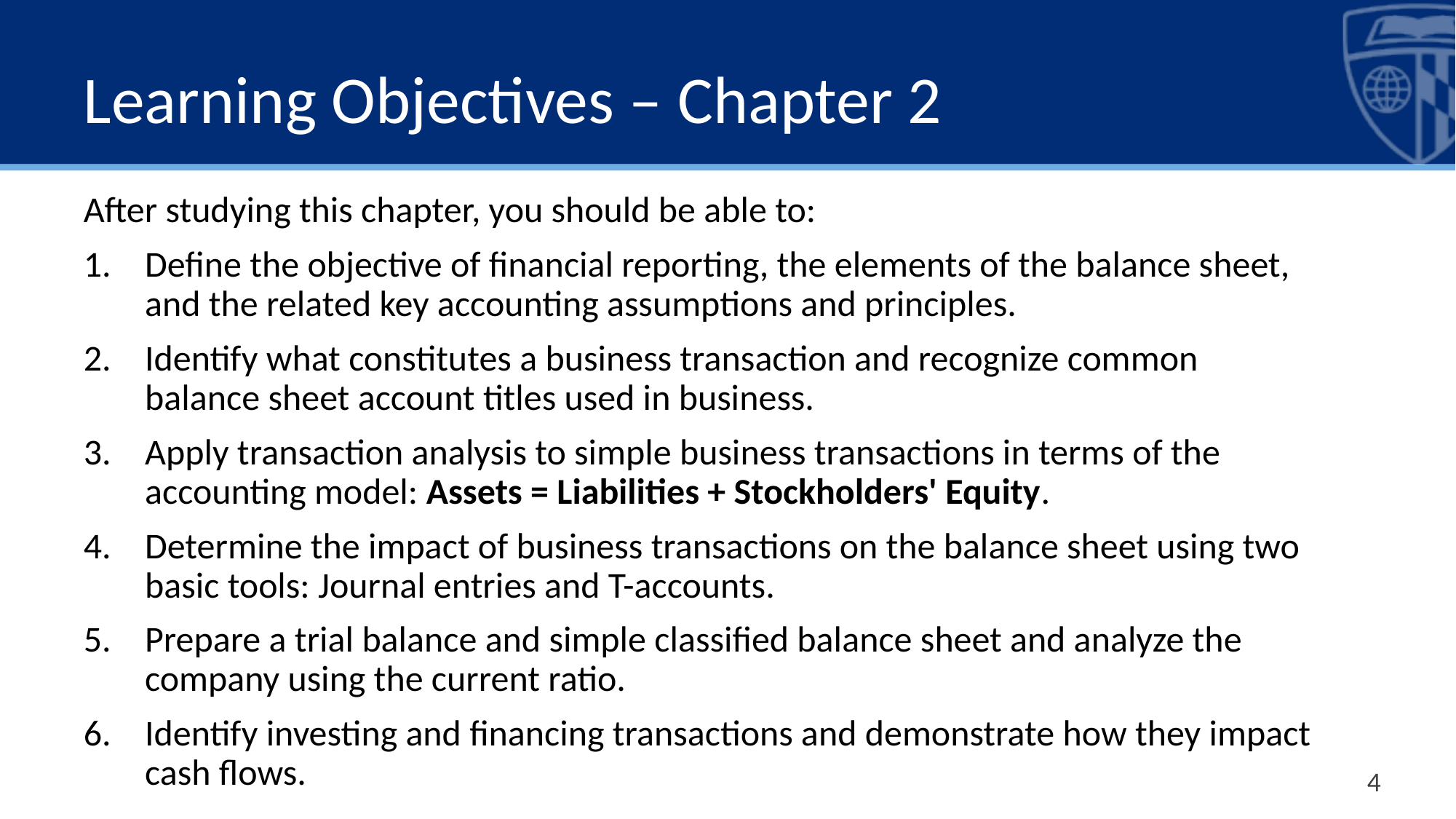

# Learning Objectives – Chapter 2
After studying this chapter, you should be able to:
Define the objective of financial reporting, the elements of the balance sheet, and the related key accounting assumptions and principles.
Identify what constitutes a business transaction and recognize common balance sheet account titles used in business.
Apply transaction analysis to simple business transactions in terms of the accounting model: Assets = Liabilities + Stockholders' Equity.
Determine the impact of business transactions on the balance sheet using two basic tools: Journal entries and T-accounts.
Prepare a trial balance and simple classified balance sheet and analyze the company using the current ratio.
Identify investing and financing transactions and demonstrate how they impact cash flows.

4